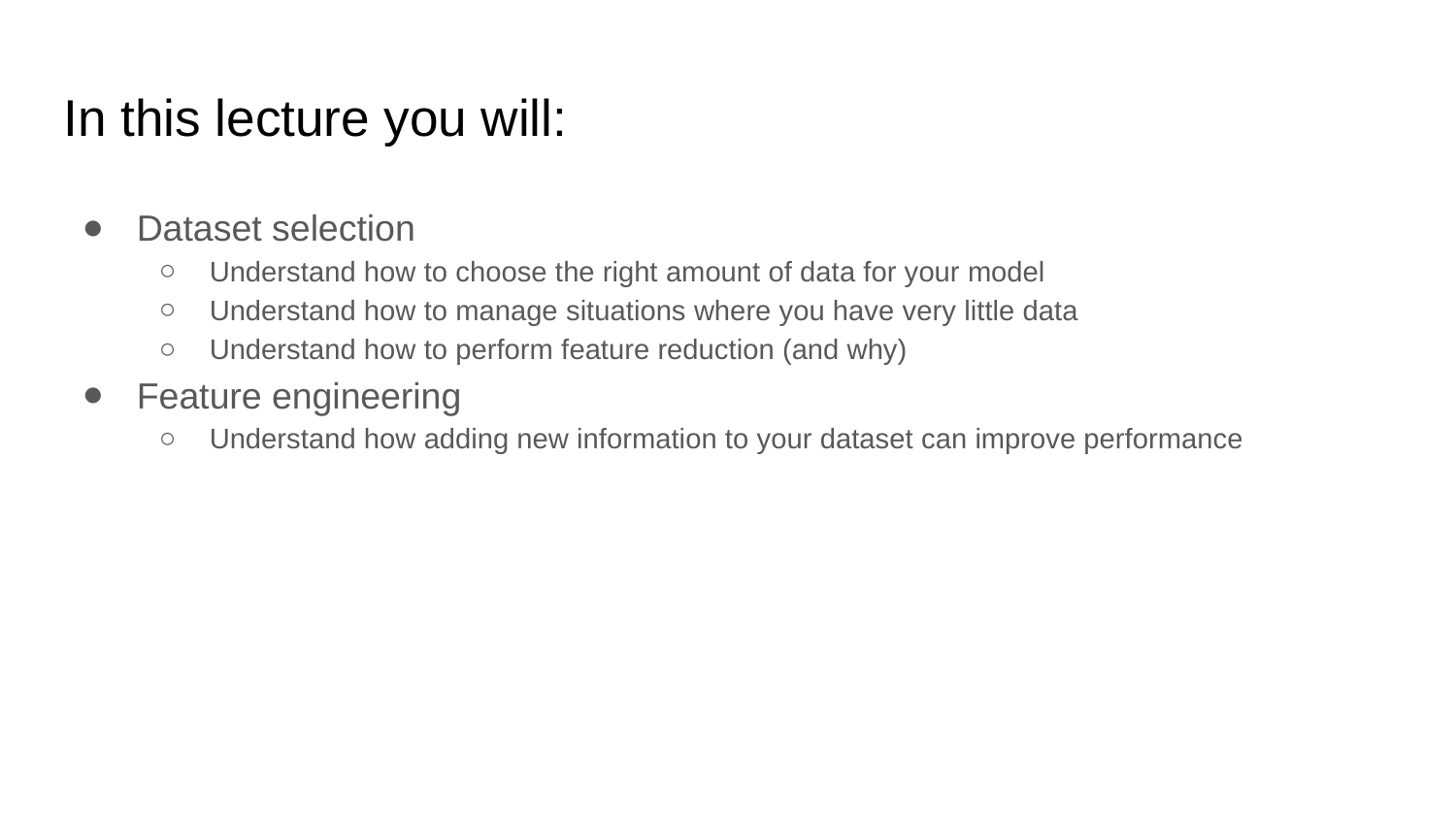

In this lecture you will:
Dataset selection
Understand how to choose the right amount of data for your model
Understand how to manage situations where you have very little data
Understand how to perform feature reduction (and why)
Feature engineering
Understand how adding new information to your dataset can improve performance